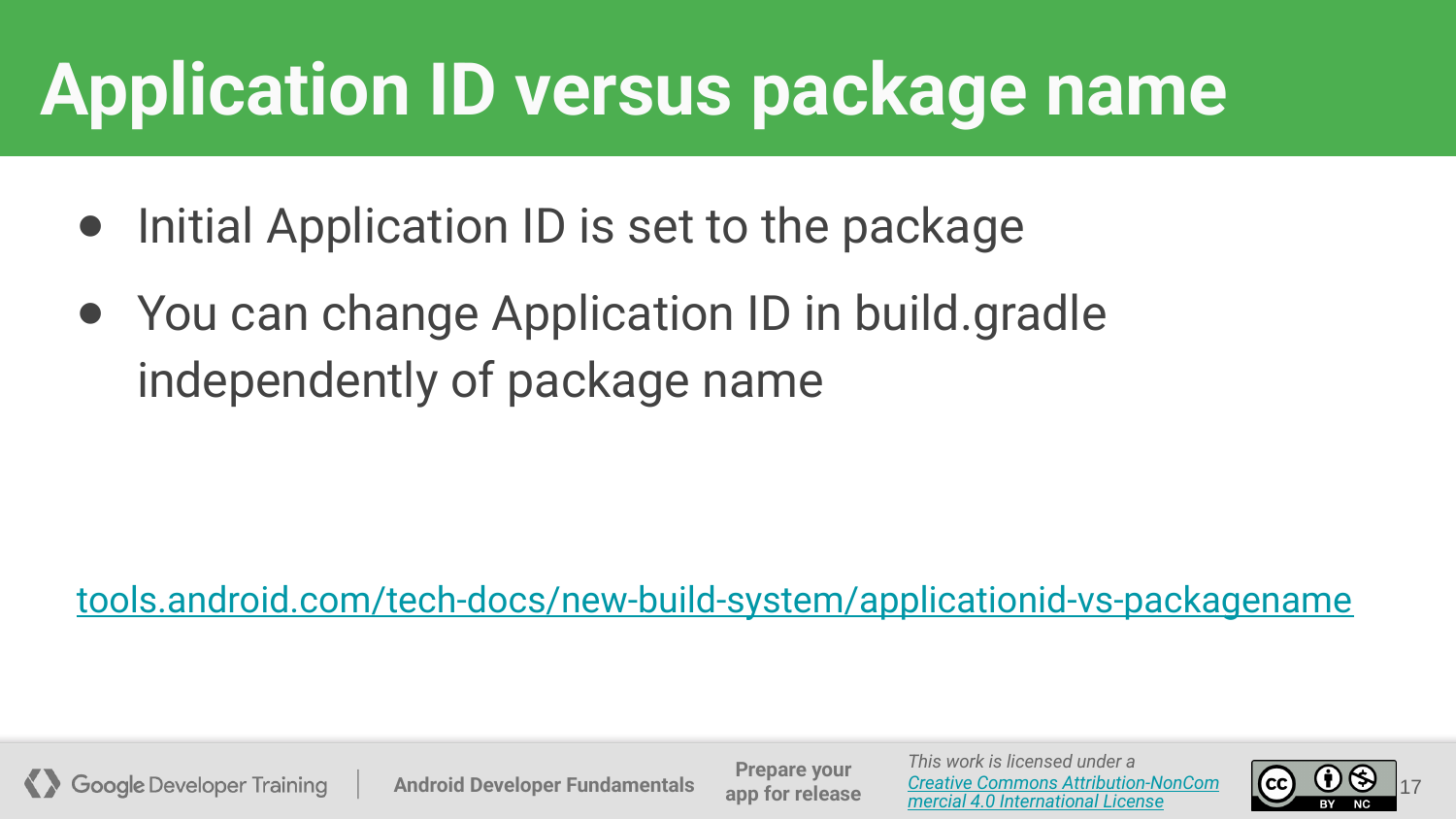

# Application ID versus package name
Initial Application ID is set to the package
You can change Application ID in build.gradle independently of package name
tools.android.com/tech-docs/new-build-system/applicationid-vs-packagename
17